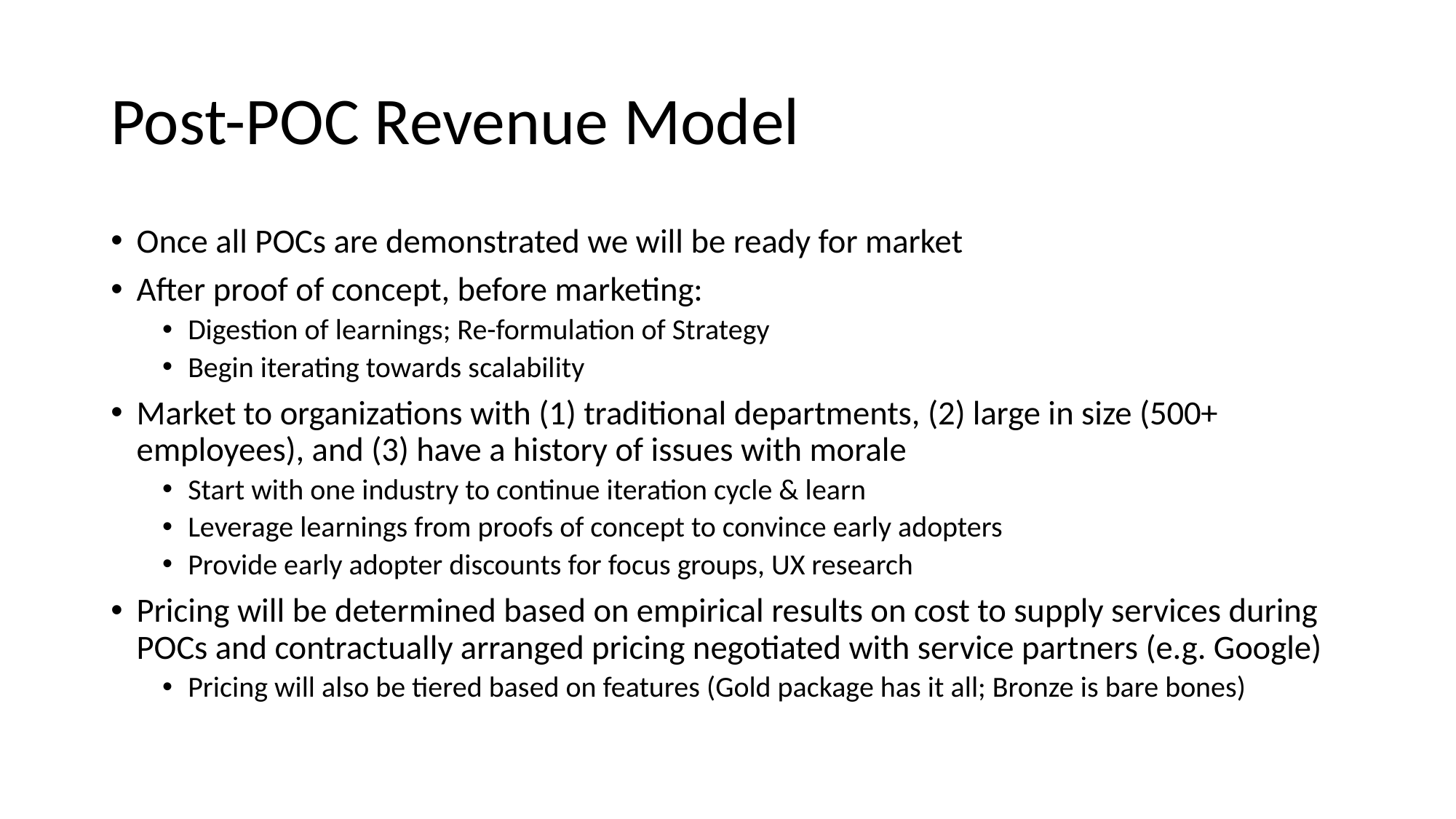

# Post-POC Revenue Model
Once all POCs are demonstrated we will be ready for market
After proof of concept, before marketing:
Digestion of learnings; Re-formulation of Strategy
Begin iterating towards scalability
Market to organizations with (1) traditional departments, (2) large in size (500+ employees), and (3) have a history of issues with morale
Start with one industry to continue iteration cycle & learn
Leverage learnings from proofs of concept to convince early adopters
Provide early adopter discounts for focus groups, UX research
Pricing will be determined based on empirical results on cost to supply services during POCs and contractually arranged pricing negotiated with service partners (e.g. Google)
Pricing will also be tiered based on features (Gold package has it all; Bronze is bare bones)